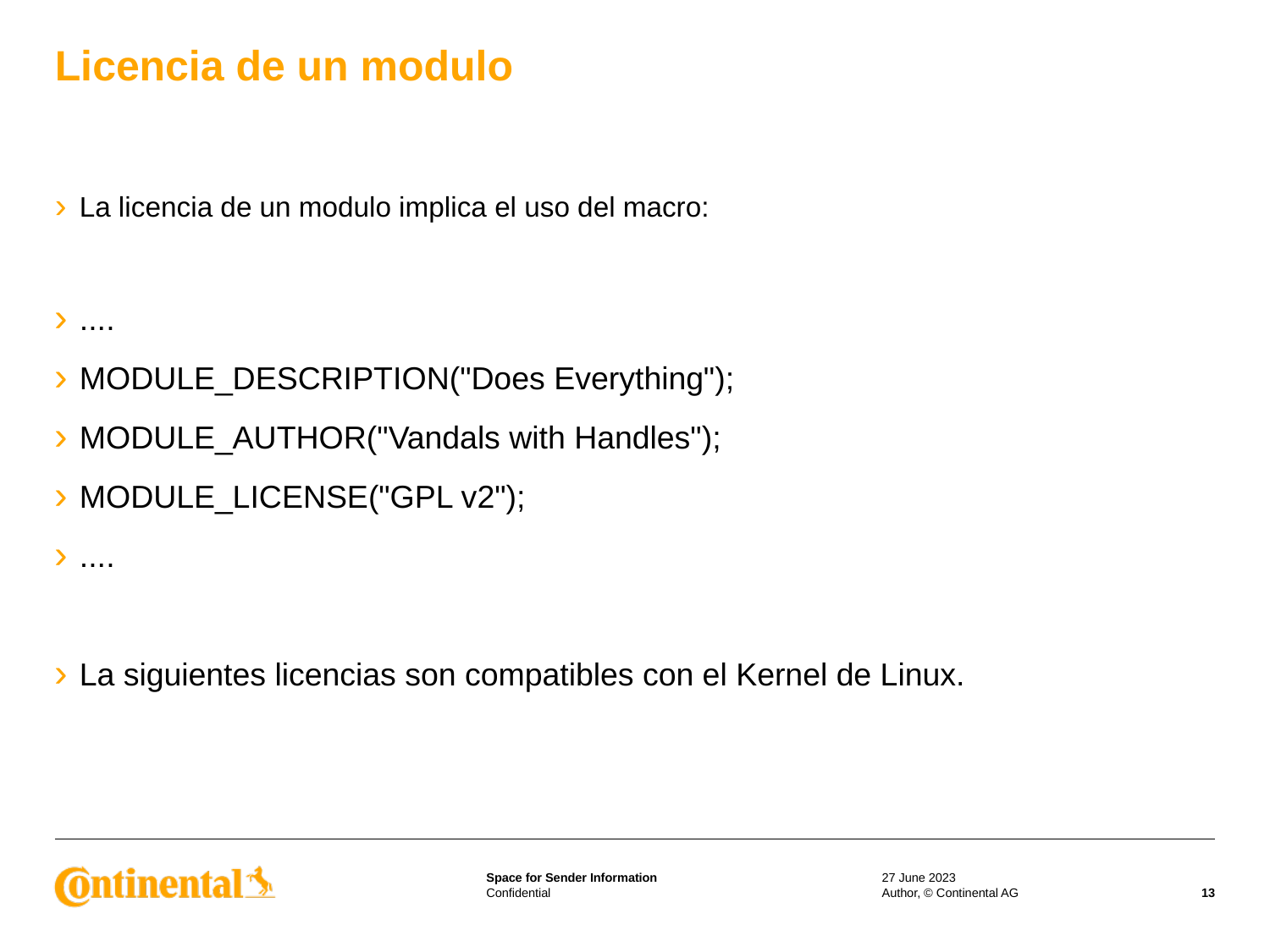

# Licencia de un modulo
La licencia de un modulo implica el uso del macro:

....
MODULE_DESCRIPTION("Does Everything");
MODULE_AUTHOR("Vandals with Handles");
MODULE_LICENSE("GPL v2");
....

La siguientes licencias son compatibles con el Kernel de Linux.

27 June 2023
Author, © Continental AG
13